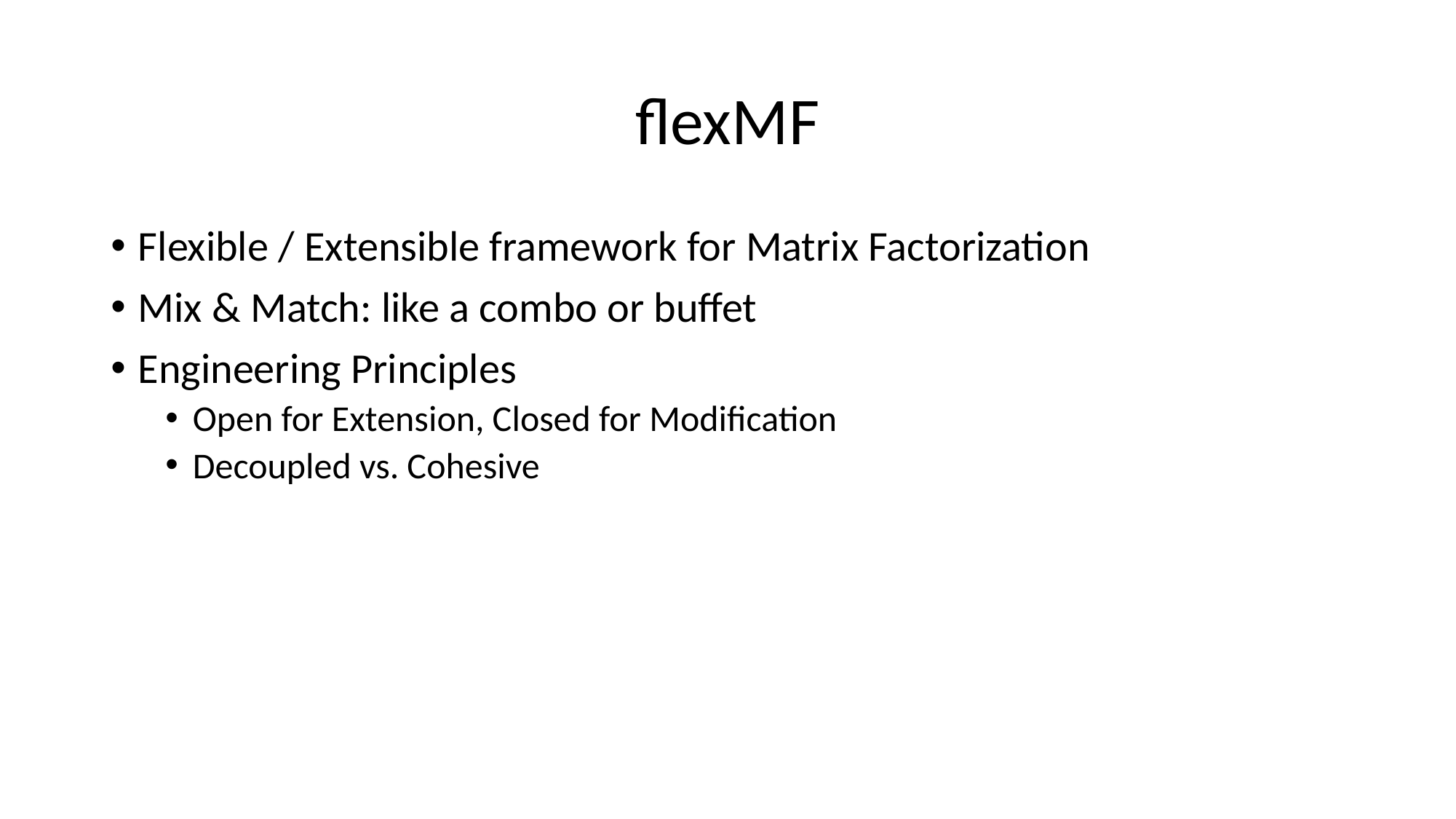

# flexMF
Flexible / Extensible framework for Matrix Factorization
Mix & Match: like a combo or buffet
Engineering Principles
Open for Extension, Closed for Modification
Decoupled vs. Cohesive